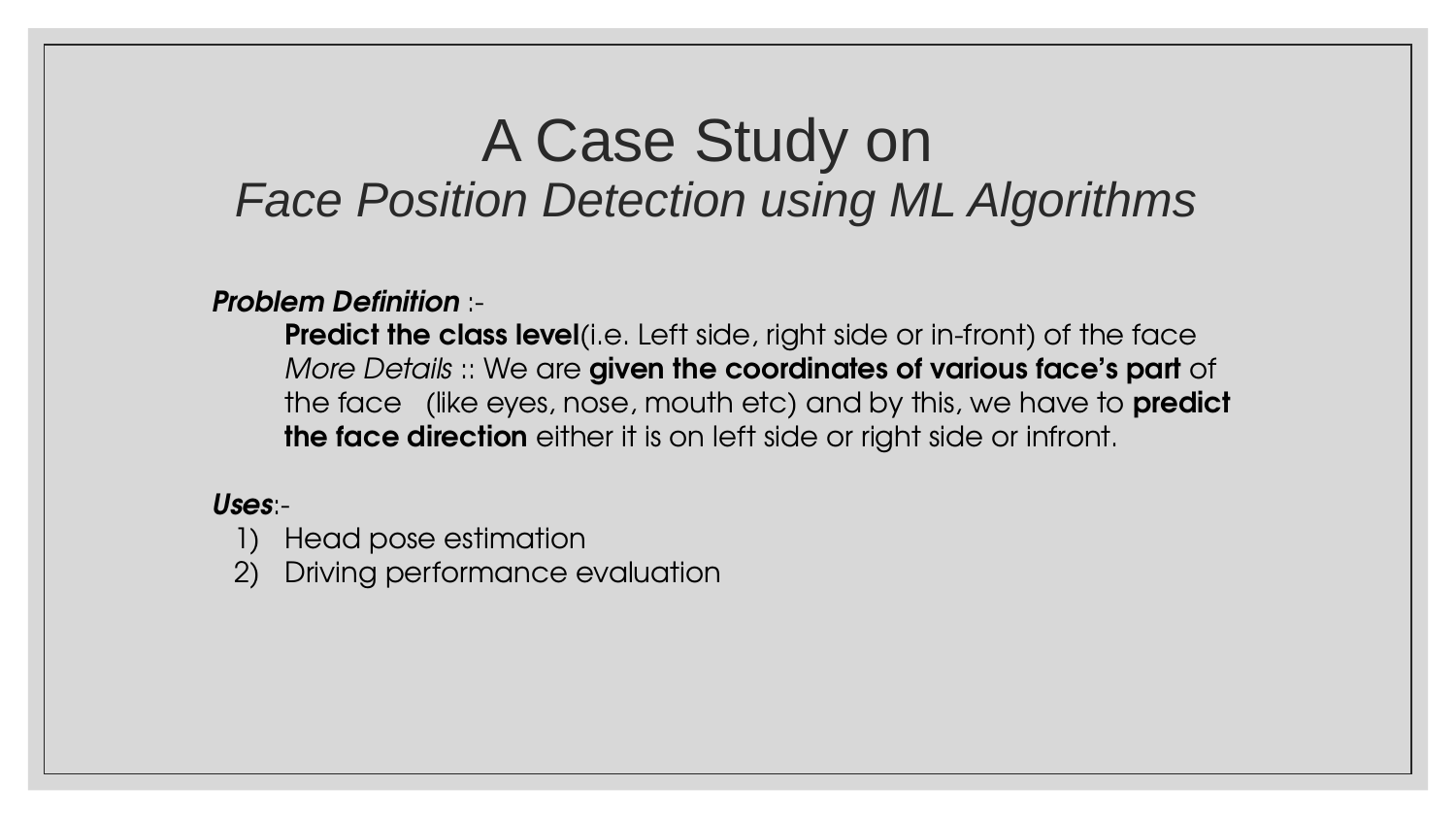

A Case Study on
Face Position Detection using ML Algorithms
Problem Definition :-
Predict the class level(i.e. Left side, right side or in-front) of the face
More Details :: We are given the coordinates of various face’s part of the face   (like eyes, nose, mouth etc) and by this, we have to predict the face direction either it is on left side or right side or infront.

Uses:-
Head pose estimation
Driving performance evaluation